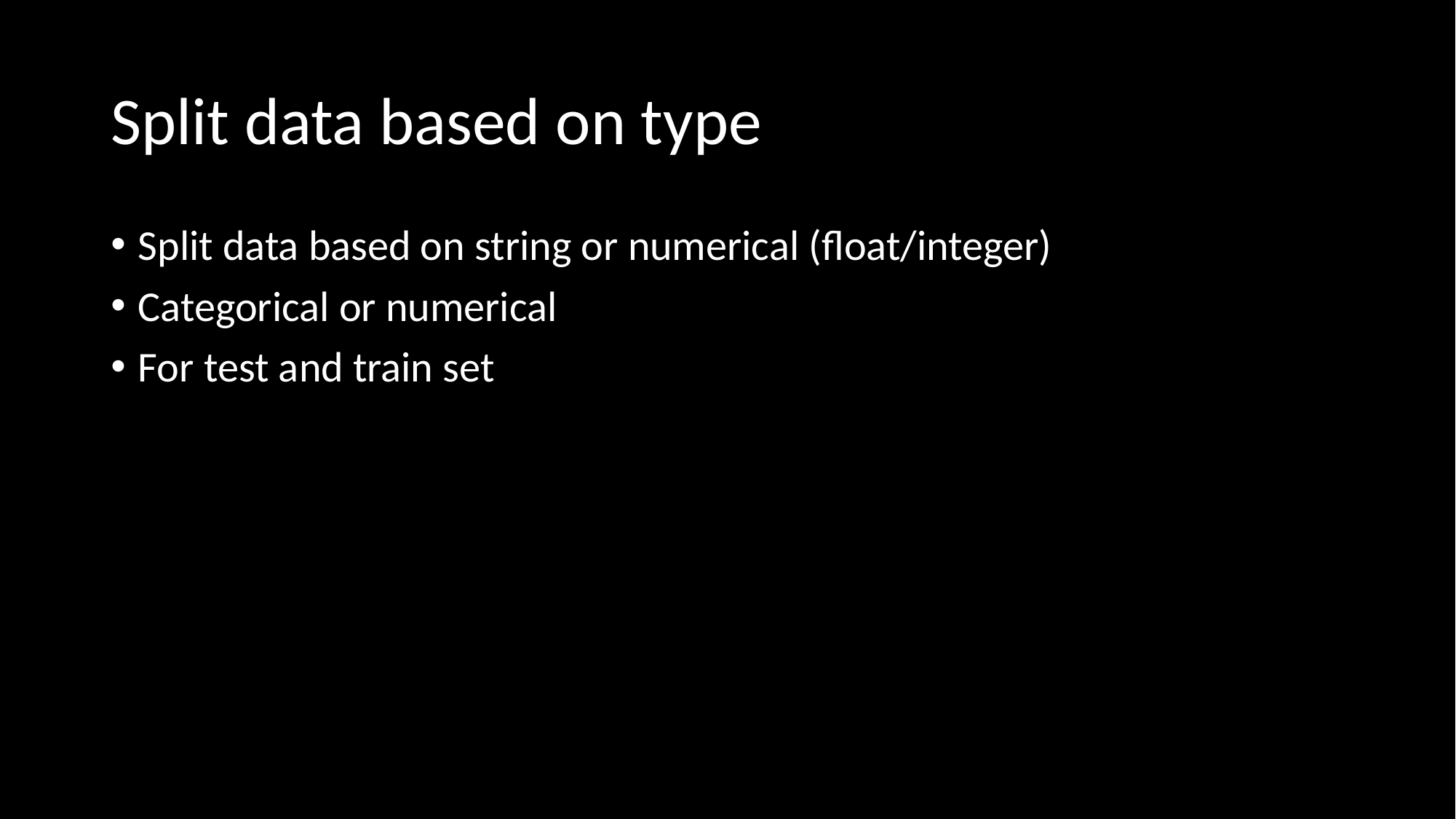

# Split data based on type
Split data based on string or numerical (float/integer)
Categorical or numerical
For test and train set